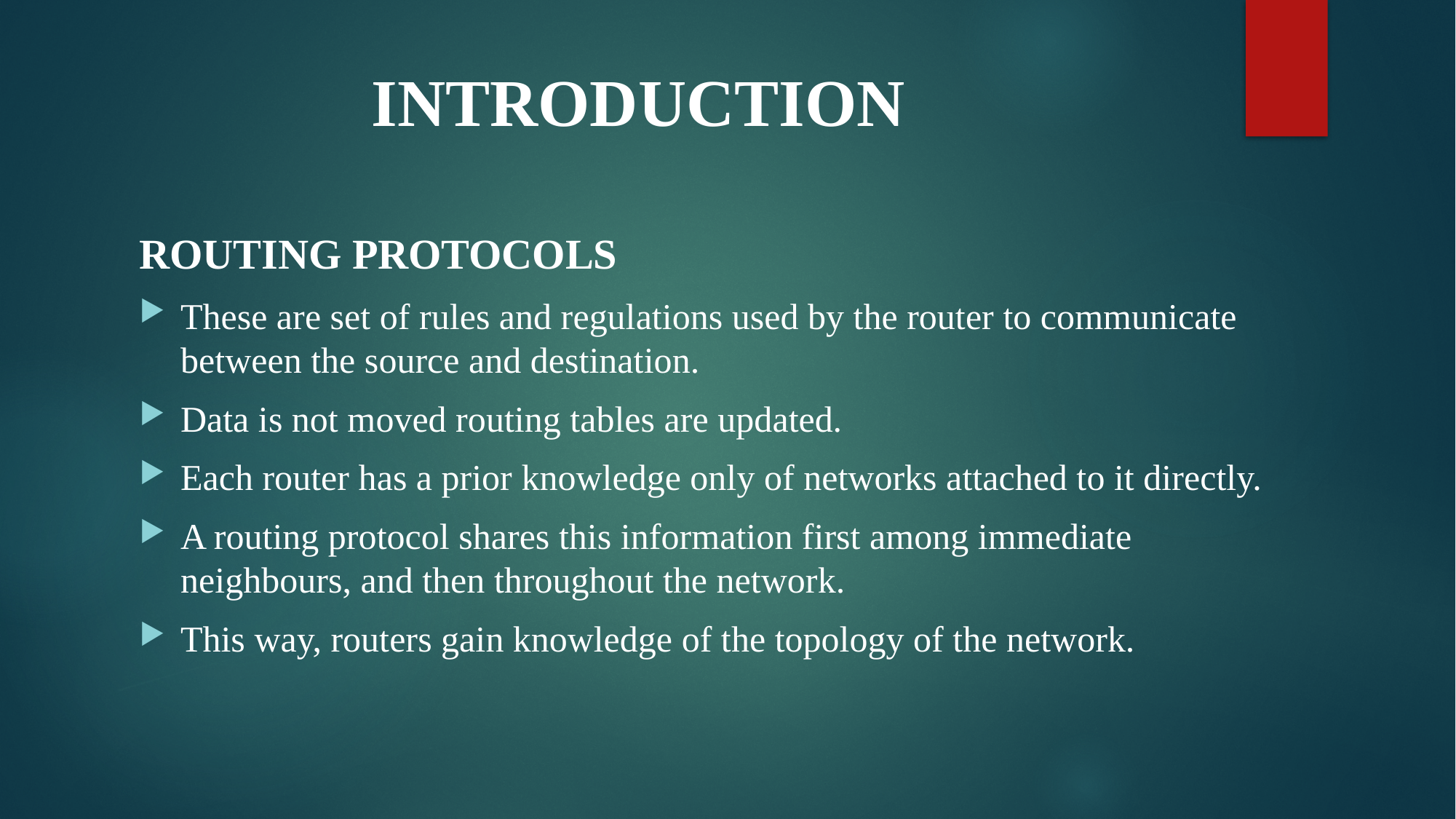

# INTRODUCTION
ROUTING PROTOCOLS
These are set of rules and regulations used by the router to communicate between the source and destination.
Data is not moved routing tables are updated.
Each router has a prior knowledge only of networks attached to it directly.
A routing protocol shares this information first among immediate neighbours, and then throughout the network.
This way, routers gain knowledge of the topology of the network.